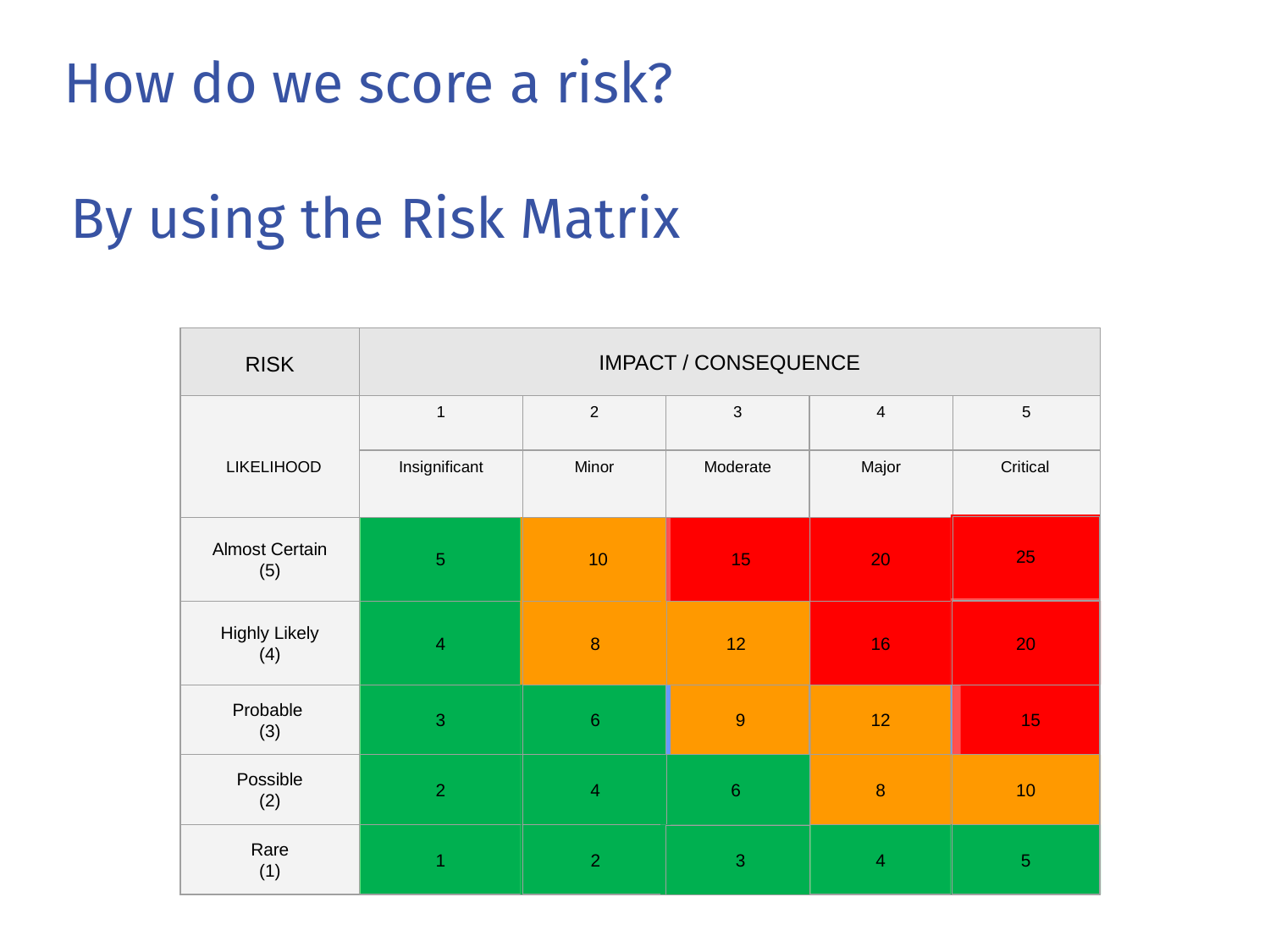

How do we score a risk?

	By using the Risk Matrix

RISK

IMPACT / CONSEQUENCE

LIKELIHOOD

1

2

3

4

5

Insignificant

Minor

Moderate

Major

Critical

25

Almost Certain
(5)

5
 10

15

20

Highly Likely
(4)

4
8

12

16
20

Probable
(3)

3
6

9

12

15

Possible
(2)

2
4

6

8
10

Rare
(1)

1
2

3

4
5